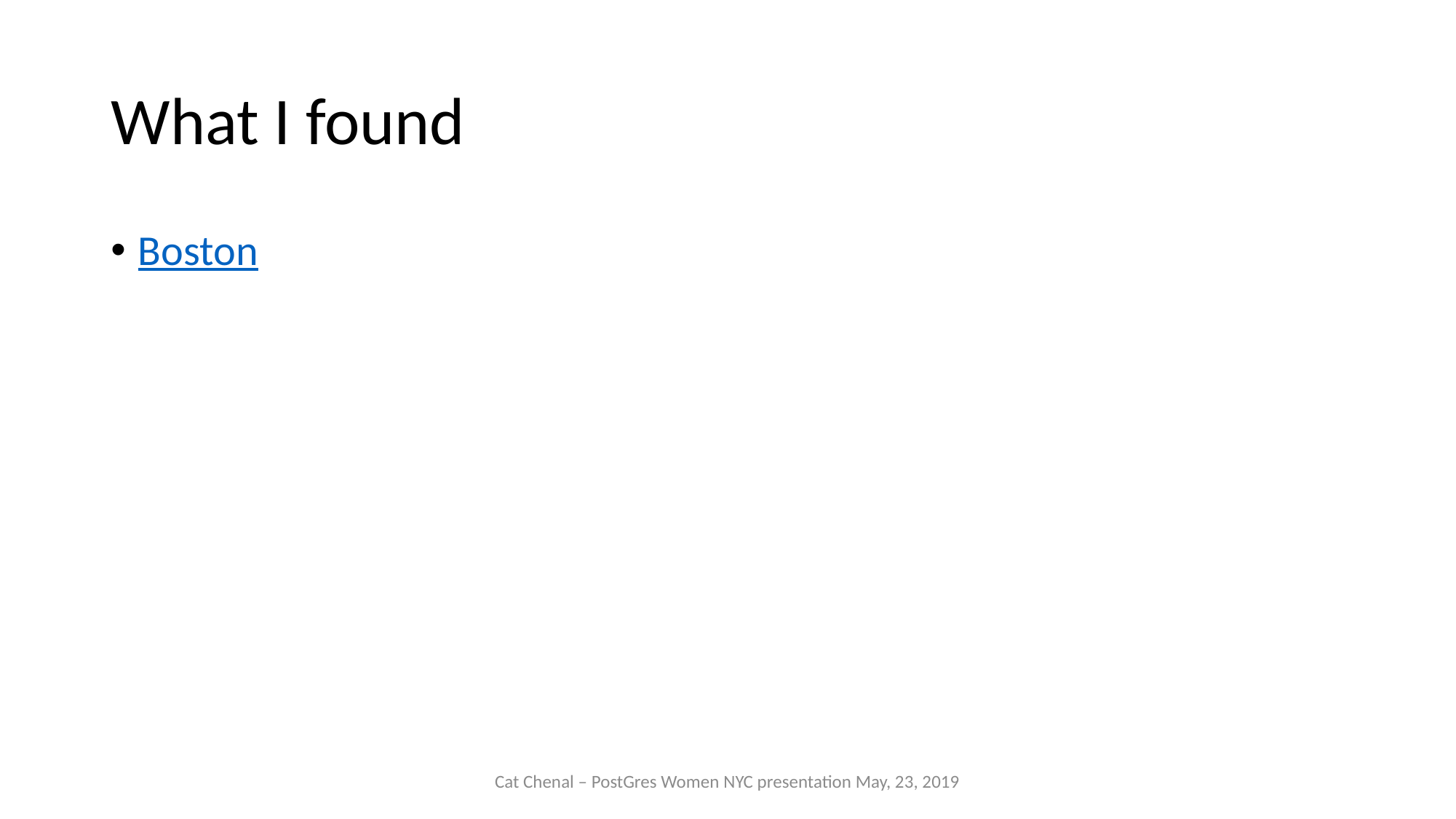

# What I found
Boston
Cat Chenal – PostGres Women NYC presentation May, 23, 2019